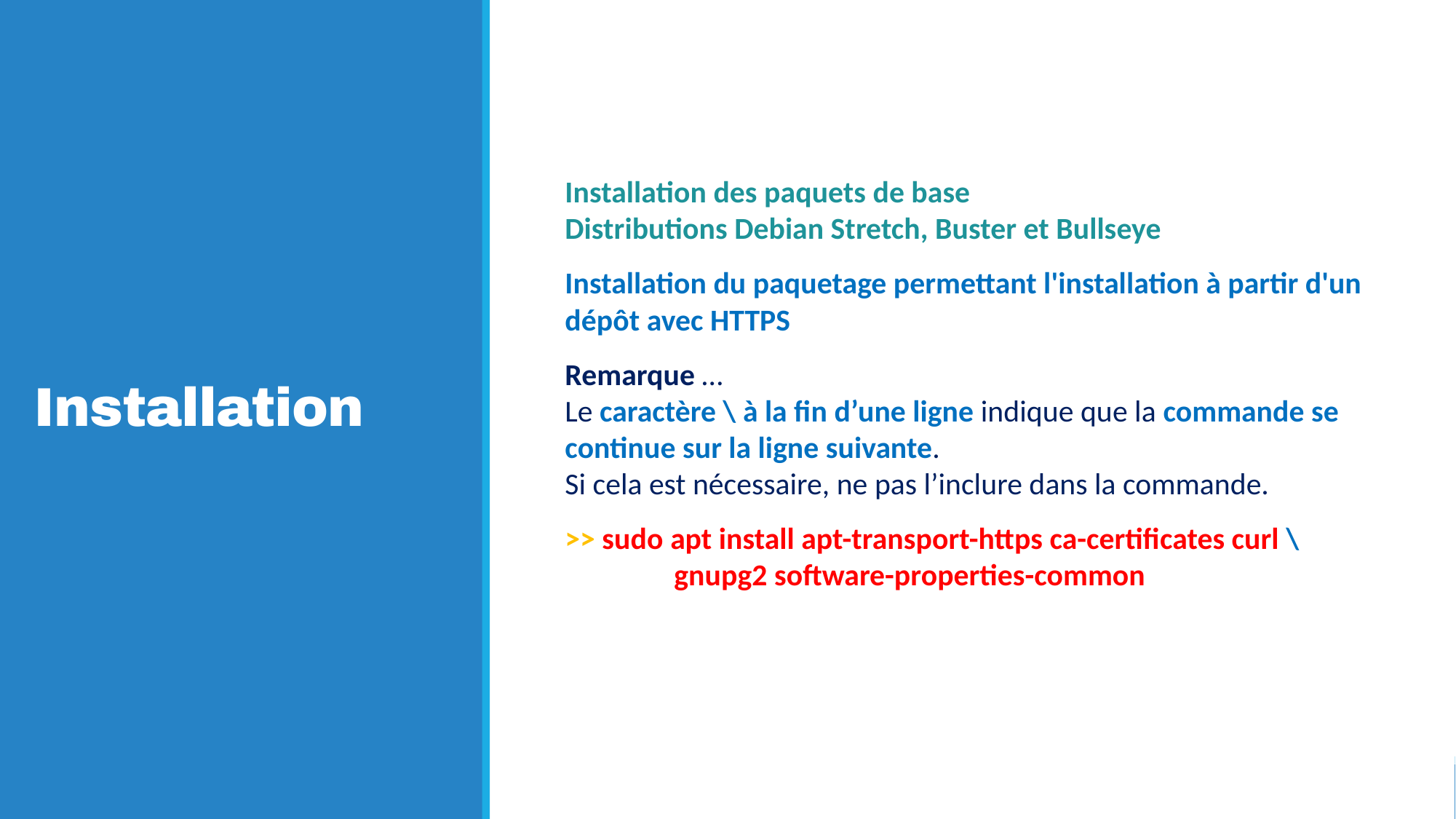

# Installation
Installation des paquets de base
Distributions Debian Stretch, Buster et Bullseye
Installation du paquetage permettant l'installation à partir d'un dépôt avec HTTPS
Remarque …
Le caractère \ à la fin d’une ligne indique que la commande se continue sur la ligne suivante.
Si cela est nécessaire, ne pas l’inclure dans la commande.
>> sudo apt install apt-transport-https ca-certificates curl \
	gnupg2 software-properties-common